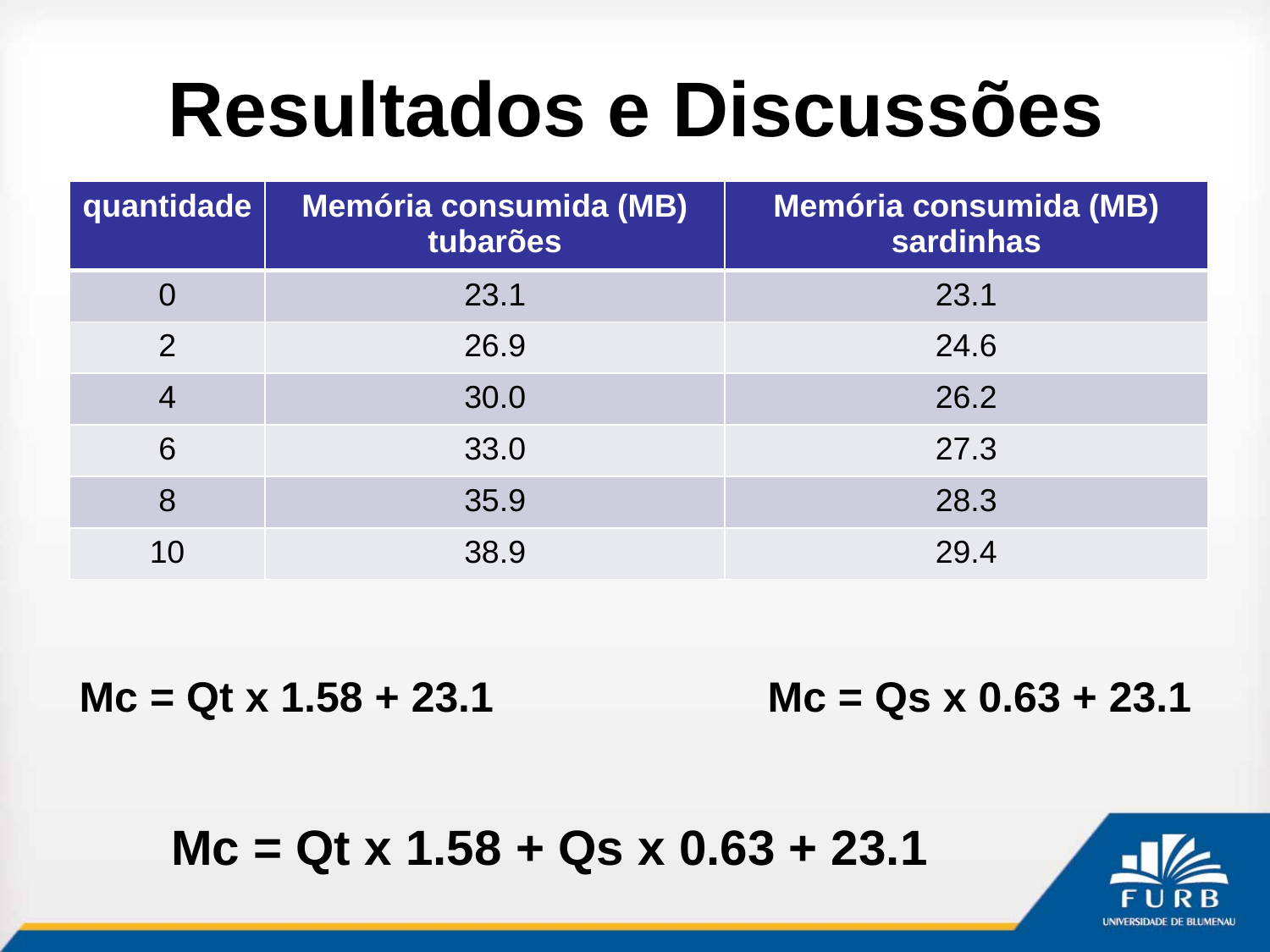

# Resultados e Discussões
| quantidade | Memória consumida (MB) tubarões | Memória consumida (MB) sardinhas |
| --- | --- | --- |
| 0 | 23.1 | 23.1 |
| 2 | 26.9 | 24.6 |
| 4 | 30.0 | 26.2 |
| 6 | 33.0 | 27.3 |
| 8 | 35.9 | 28.3 |
| 10 | 38.9 | 29.4 |

Mc = Qs x 0.63 + 23.1
Mc = Qt x 1.58 + 23.1
Mc = Qt x 1.58 + Qs x 0.63 + 23.1